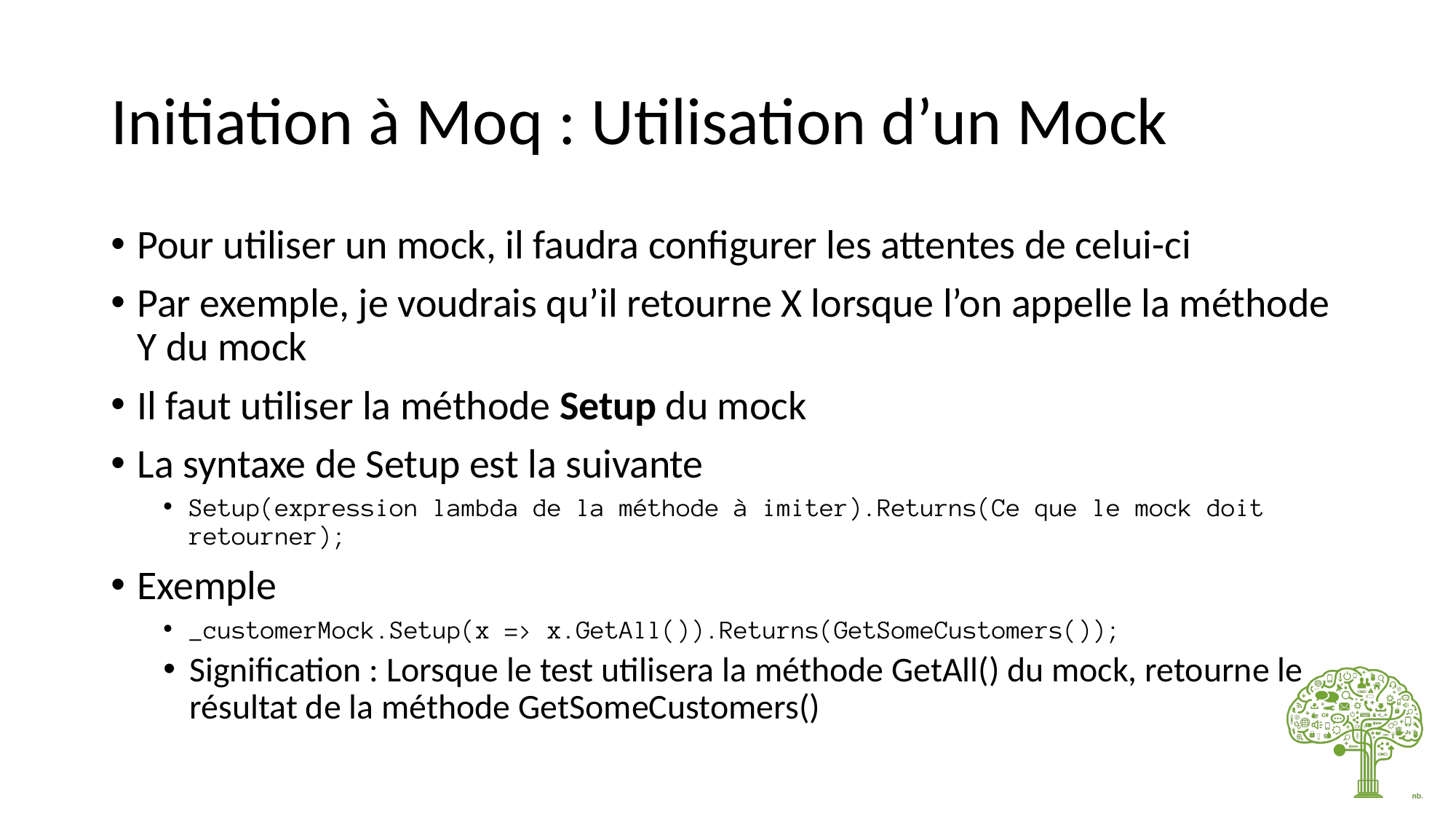

# Initiation à Moq : Utilisation d’un Mock
Pour utiliser un mock, il faudra configurer les attentes de celui-ci
Par exemple, je voudrais qu’il retourne X lorsque l’on appelle la méthode Y du mock
Il faut utiliser la méthode Setup du mock
La syntaxe de Setup est la suivante
Setup(expression lambda de la méthode à imiter).Returns(Ce que le mock doit retourner);
Exemple
_customerMock.Setup(x => x.GetAll()).Returns(GetSomeCustomers());
Signification : Lorsque le test utilisera la méthode GetAll() du mock, retourne le résultat de la méthode GetSomeCustomers()